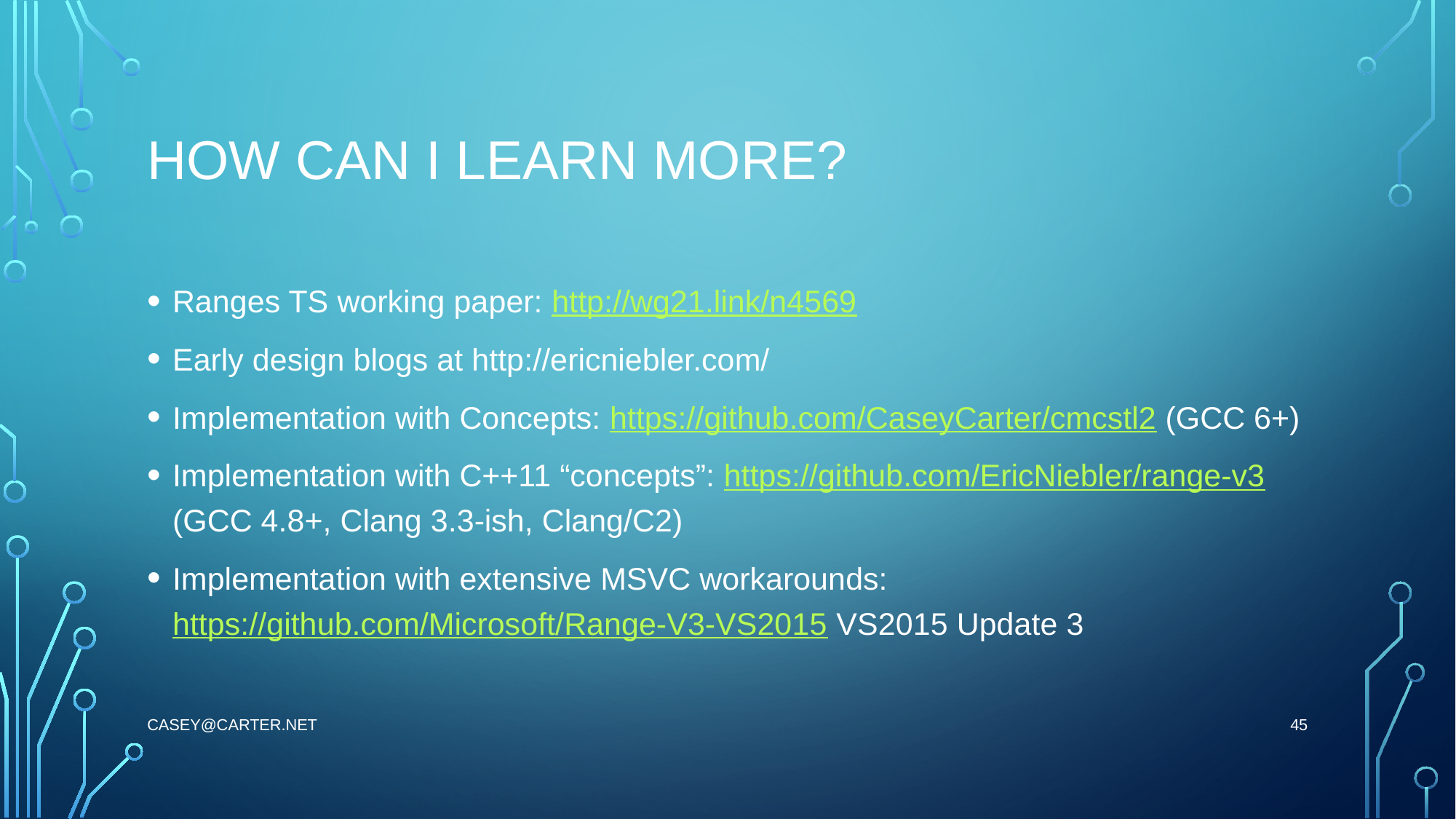

# How can I learn more?
Ranges TS working paper: http://wg21.link/n4569
Early design blogs at http://ericniebler.com/
Implementation with Concepts: https://github.com/CaseyCarter/cmcstl2 (GCC 6+)
Implementation with C++11 “concepts”: https://github.com/EricNiebler/range-v3 (GCC 4.8+, Clang 3.3-ish, Clang/C2)
Implementation with extensive MSVC workarounds: https://github.com/Microsoft/Range-V3-VS2015 VS2015 Update 3
45
Casey@Carter.net